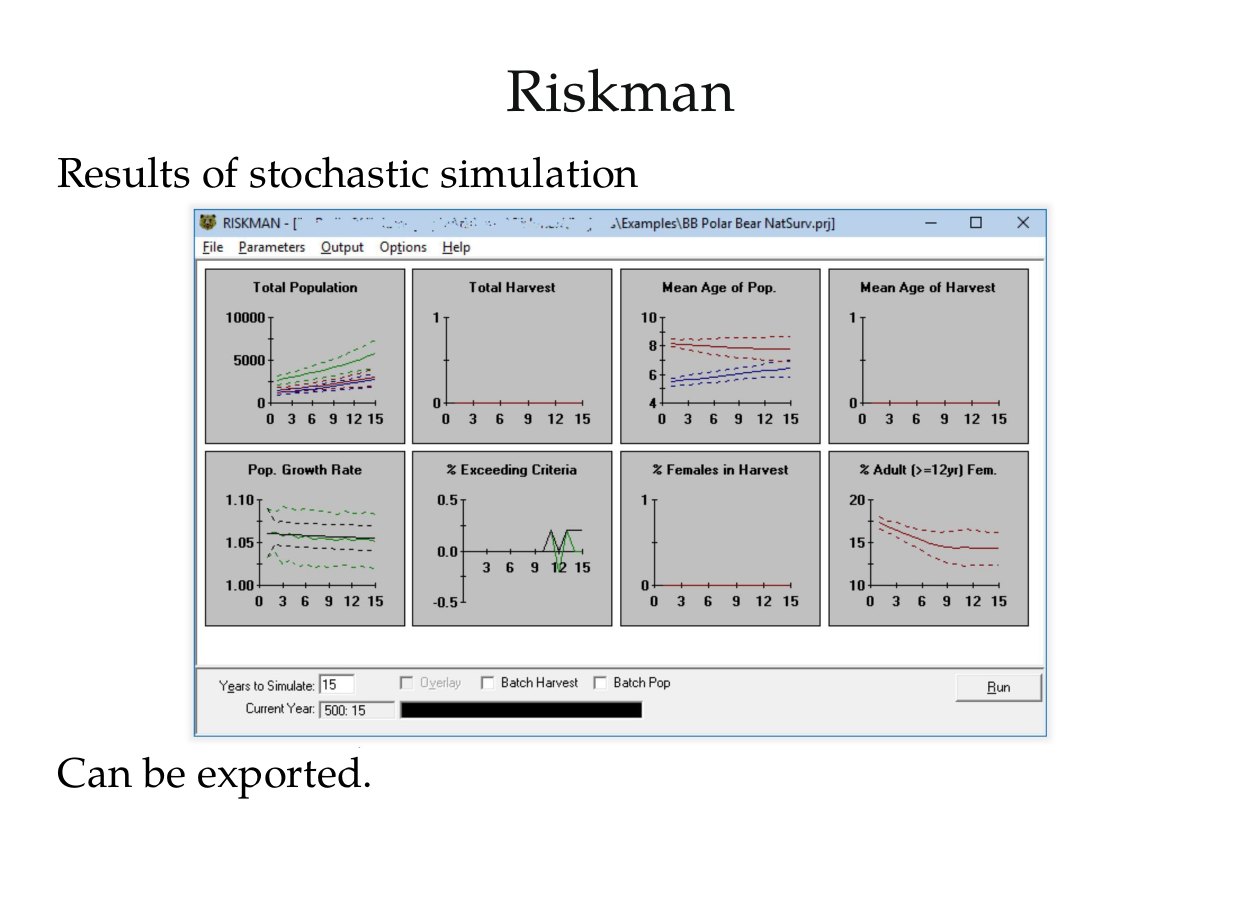

# Riskman
Results of stochastic simulation

Can be exported.